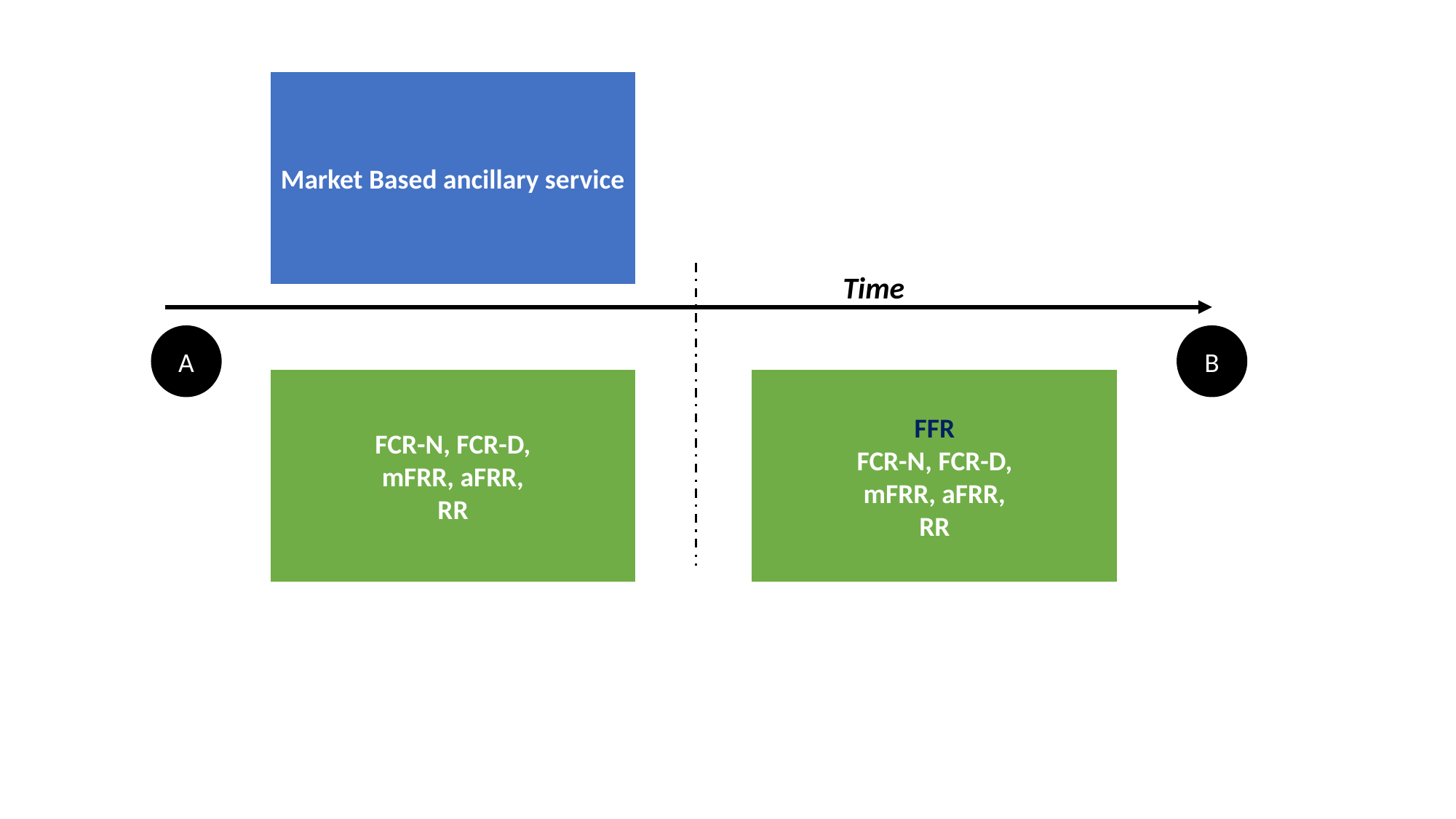

Market Based ancillary service
Time
B
A
FCR-N, FCR-D,
mFRR, aFRR,
RR
FFR
FCR-N, FCR-D,
mFRR, aFRR,
RR